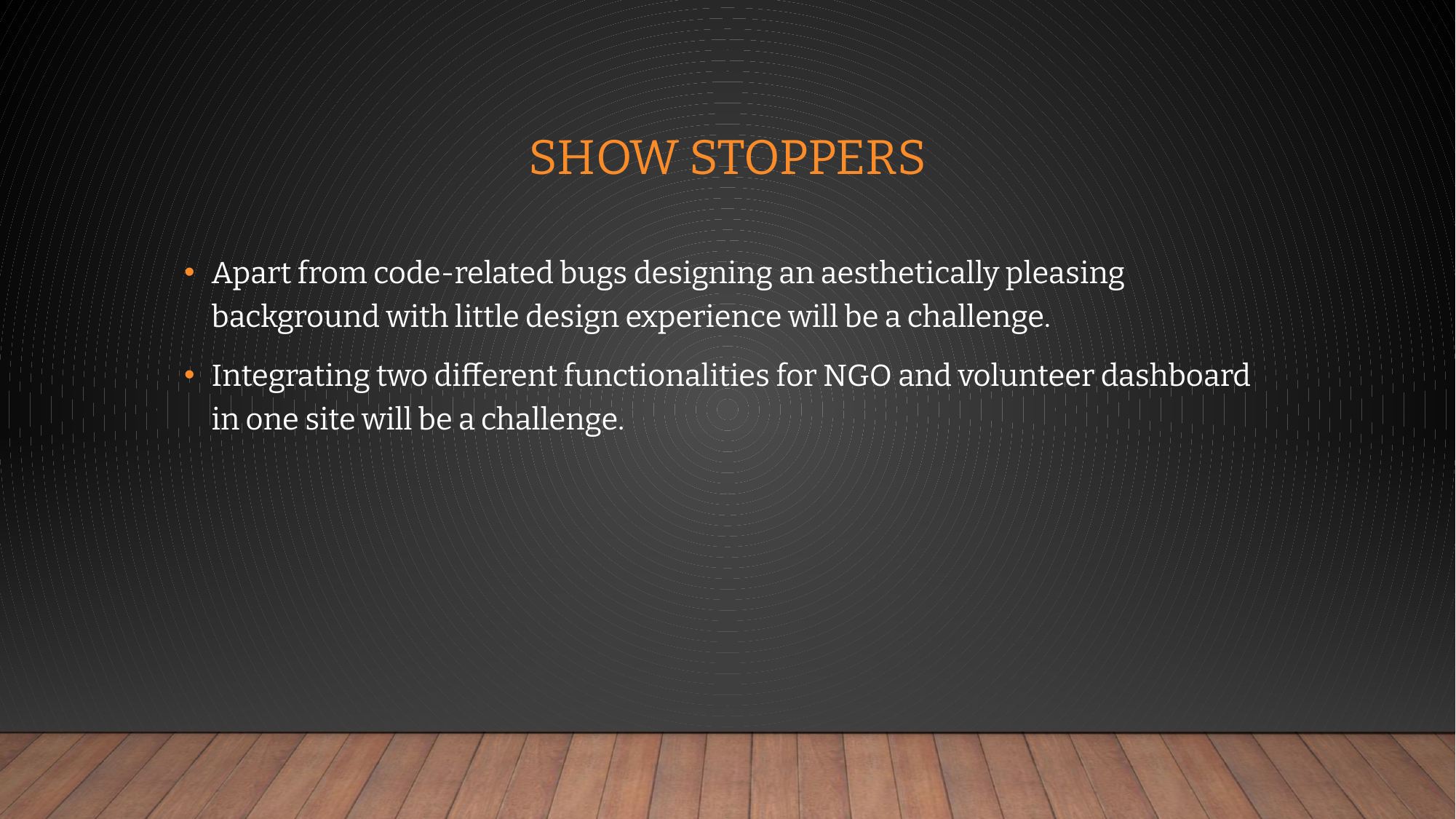

# show stoppers
Apart from code-related bugs designing an aesthetically pleasing background with little design experience will be a challenge.
Integrating two different functionalities for NGO and volunteer dashboard in one site will be a challenge.